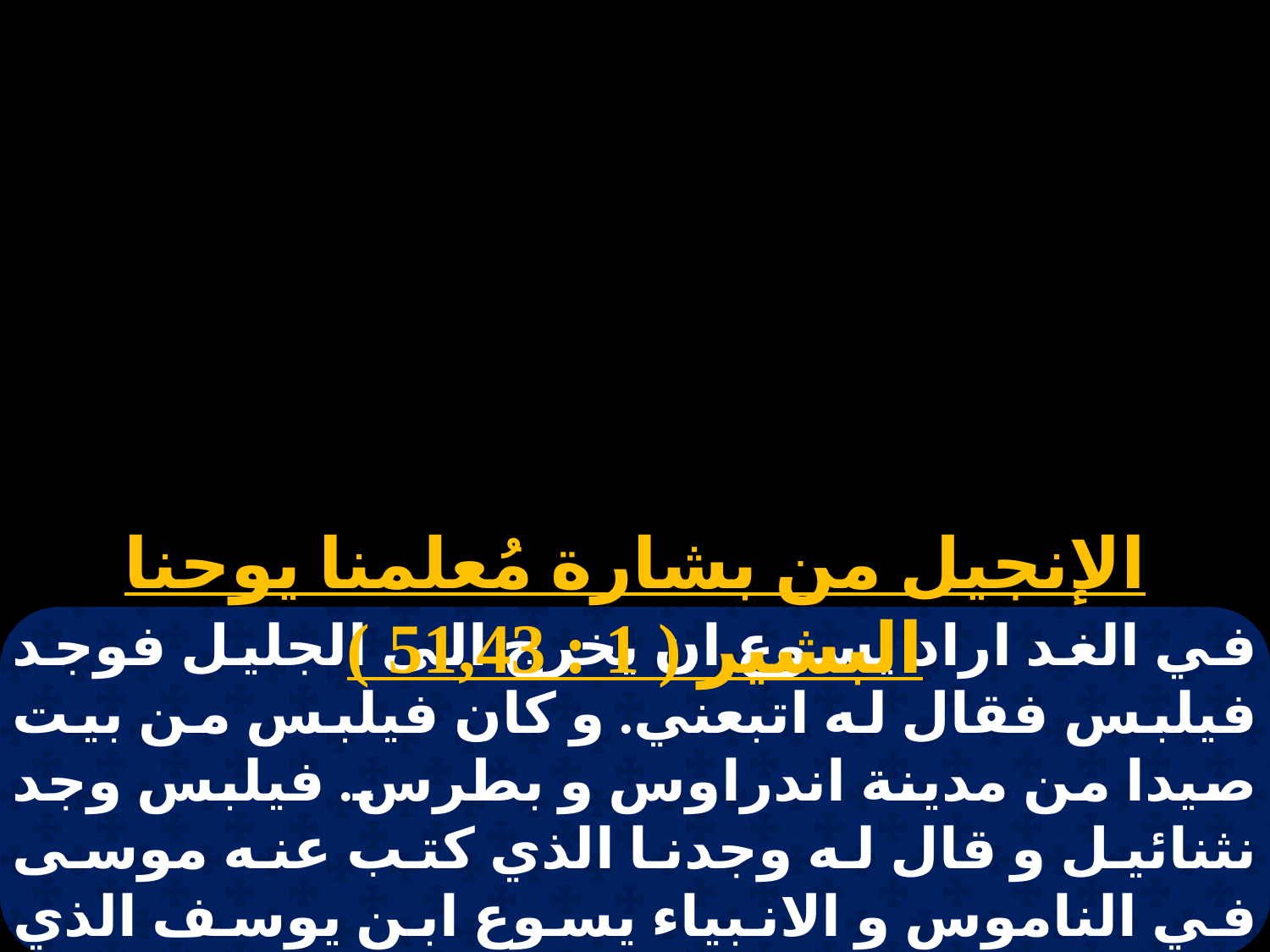

الإنجيل من بشارة مُعلمنا يوحنا البشير ( 1 : 51,43 )
في الغد اراد يسوع ان يخرج الى الجليل فوجد فيلبس فقال له اتبعني. و كان فيلبس من بيت صيدا من مدينة اندراوس و بطرس. فيلبس وجد نثنائيل و قال له وجدنا الذي كتب عنه موسى في الناموس و الانبياء يسوع ابن يوسف الذي من الناصرة. فقال له نثنائيل امن الناصرة يمكن ان يكون شيء صالح قال له فيلبس تعال و انظر.